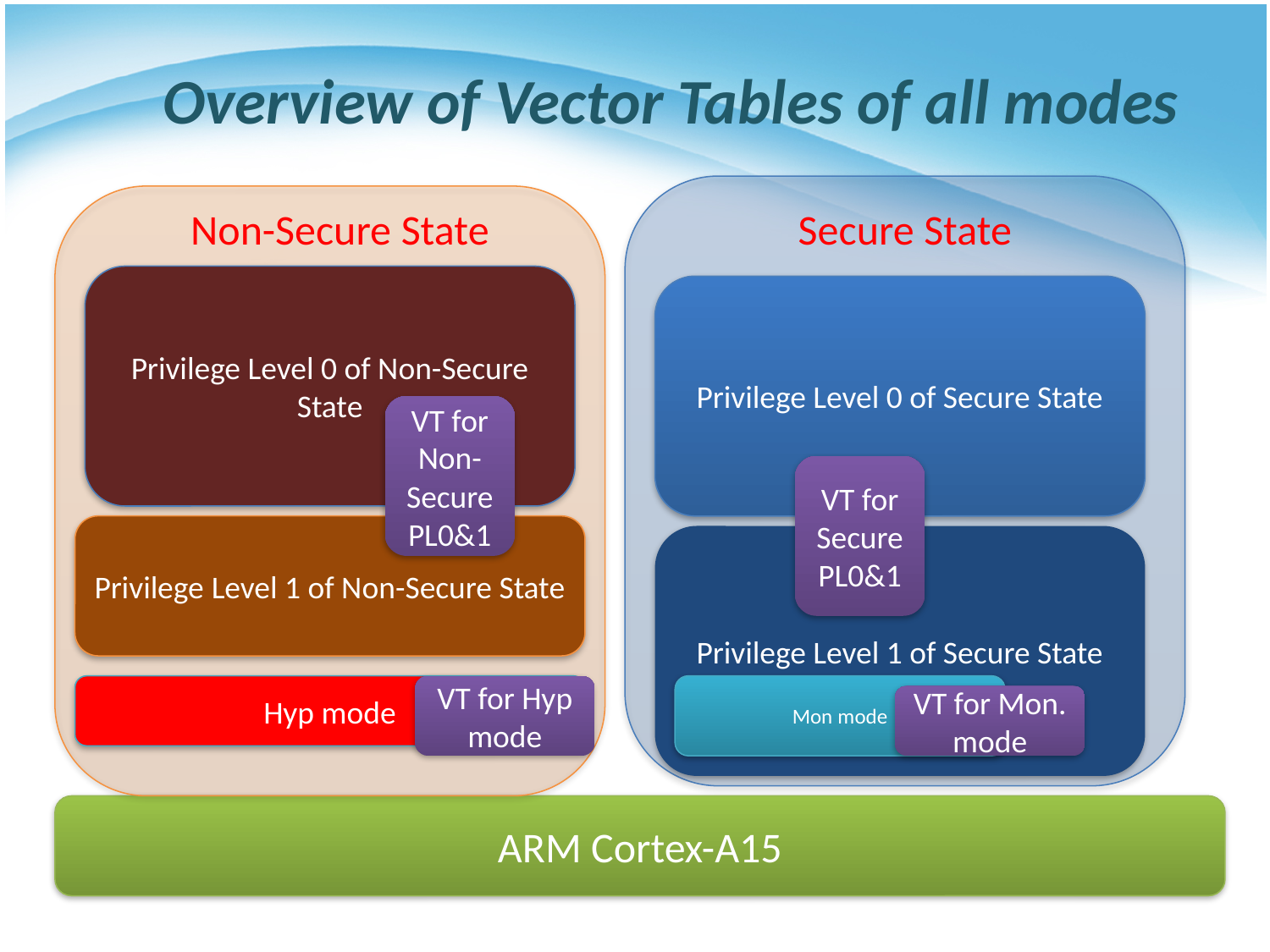

# Overview of Vector Tables of all modes

Non-Secure State
Secure State
Privilege Level 0 of Non-Secure State
Privilege Level 0 of Secure State
VT for Non-Secure PL0&1
VT for Secure PL0&1
Privilege Level 1 of Non-Secure State
Privilege Level 1 of Secure State
Hyp mode
VT for Hyp mode
Mon mode
VT for Mon. mode
ARM Cortex-A15